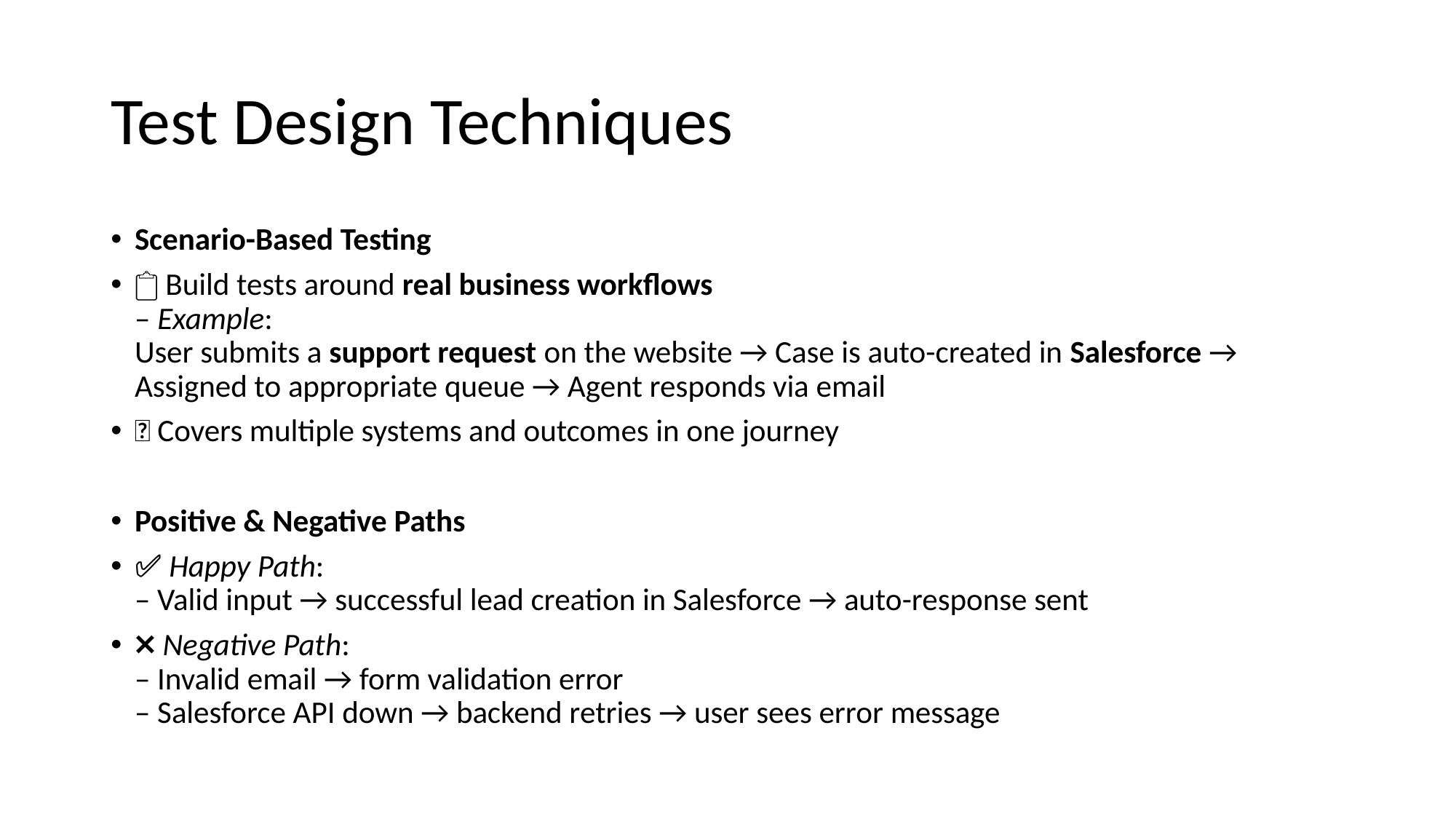

# Test Design Techniques
Scenario-Based Testing
📋 Build tests around real business workflows
– Example:
User submits a support request on the website → Case is auto-created in Salesforce → Assigned to appropriate queue → Agent responds via email
🧩 Covers multiple systems and outcomes in one journey

Positive & Negative Paths
✅ Happy Path:
– Valid input → successful lead creation in Salesforce → auto-response sent
❌ Negative Path:
– Invalid email → form validation error
– Salesforce API down → backend retries → user sees error message